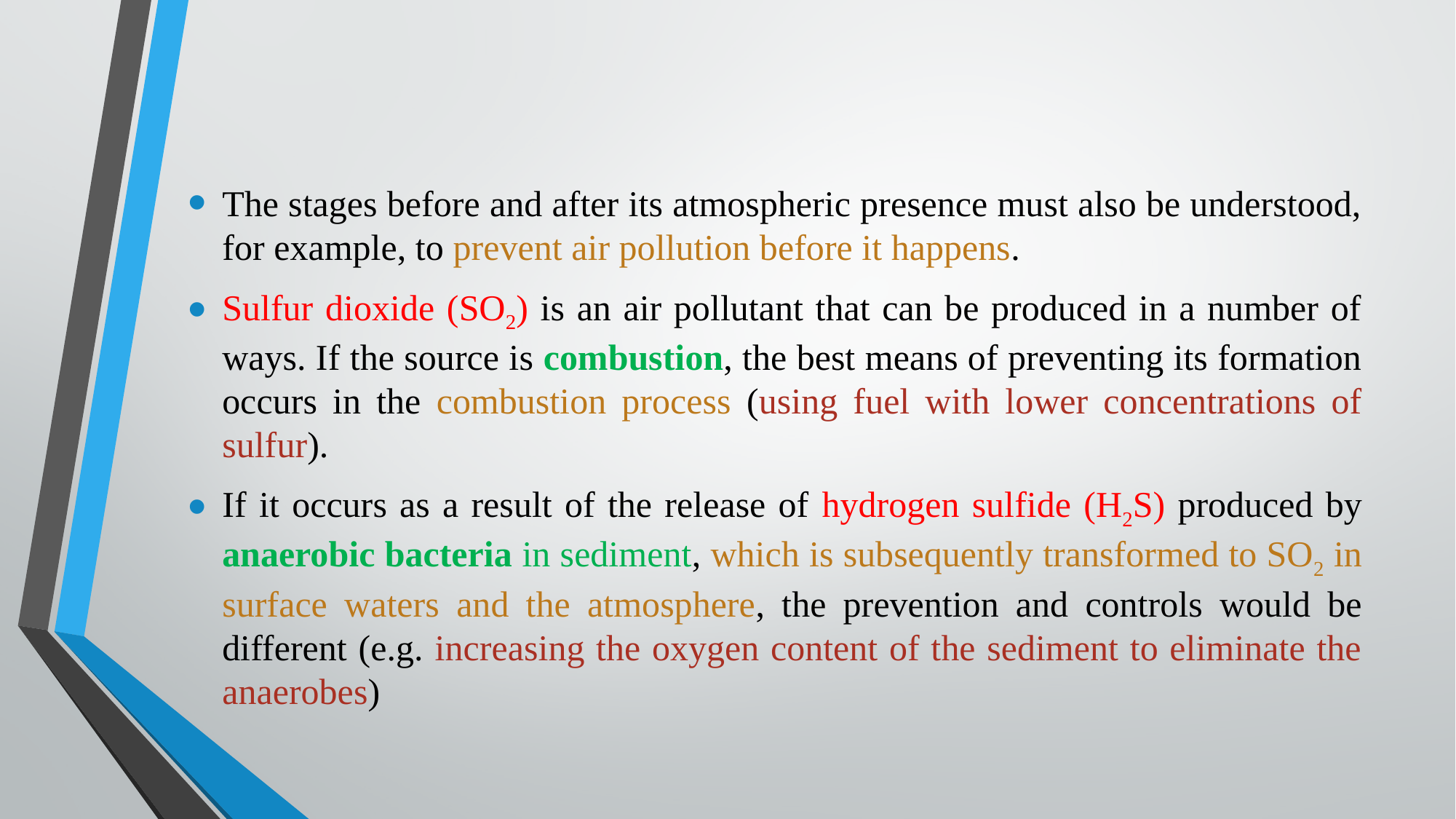

The stages before and after its atmospheric presence must also be understood, for example, to prevent air pollution before it happens.
Sulfur dioxide (SO2) is an air pollutant that can be produced in a number of ways. If the source is combustion, the best means of preventing its formation occurs in the combustion process (using fuel with lower concentrations of sulfur).
If it occurs as a result of the release of hydrogen sulfide (H2S) produced by anaerobic bacteria in sediment, which is subsequently transformed to SO2 in surface waters and the atmosphere, the prevention and controls would be different (e.g. increasing the oxygen content of the sediment to eliminate the anaerobes)